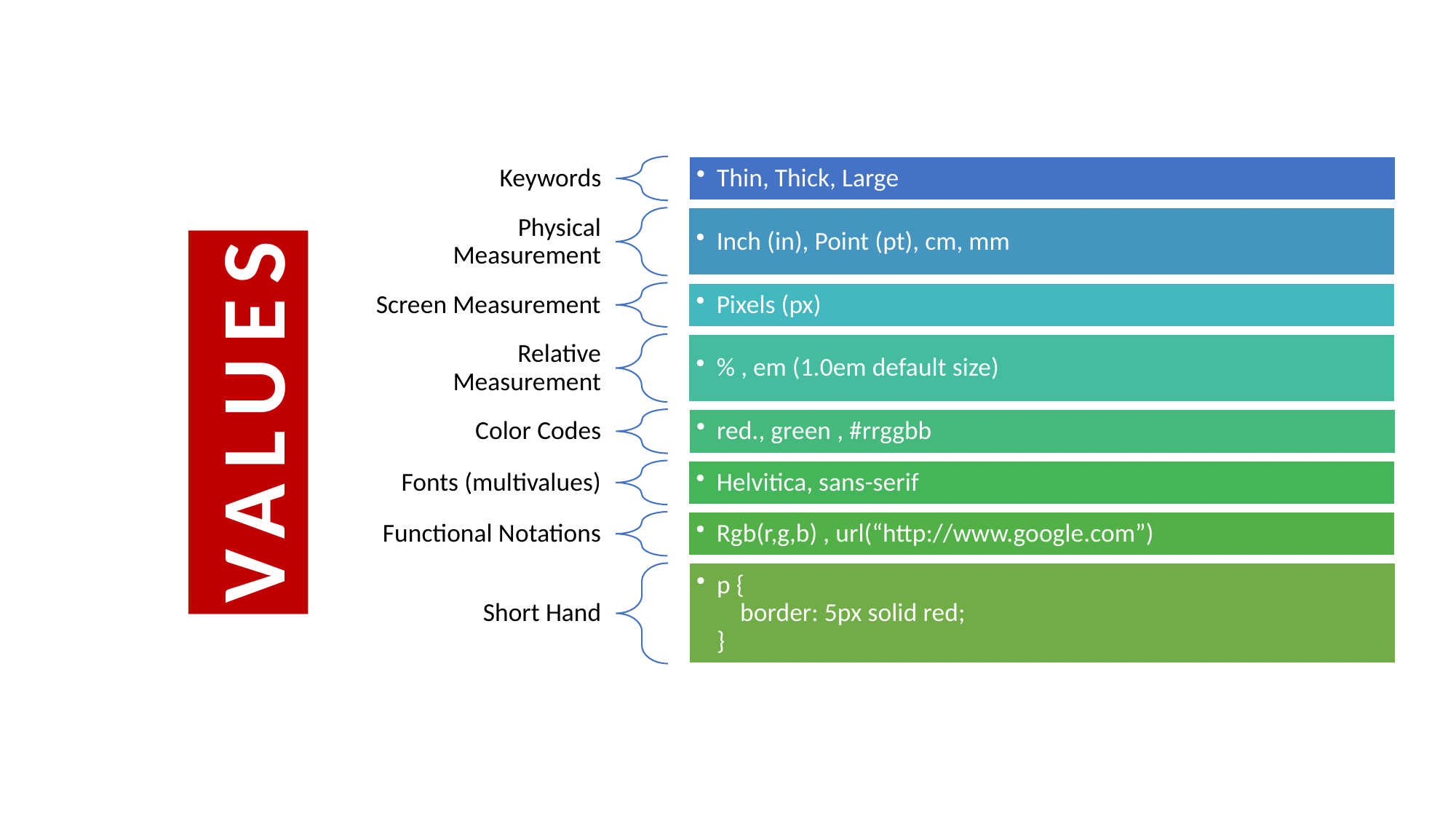

Keywords
Thin, Thick, Large
Physical Measurement
Inch (in), Point (pt), cm, mm
Screen Measurement
Pixels (px)
Relative Measurement
% , em (1.0em default size)
Color Codes
red., green , #rrggbb
Fonts (multivalues)
Helvitica, sans-serif
Functional Notations
Rgb(r,g,b) , url(“http://www.google.com”)
Short Hand
p {
    border: 5px solid red;
}
VALUES